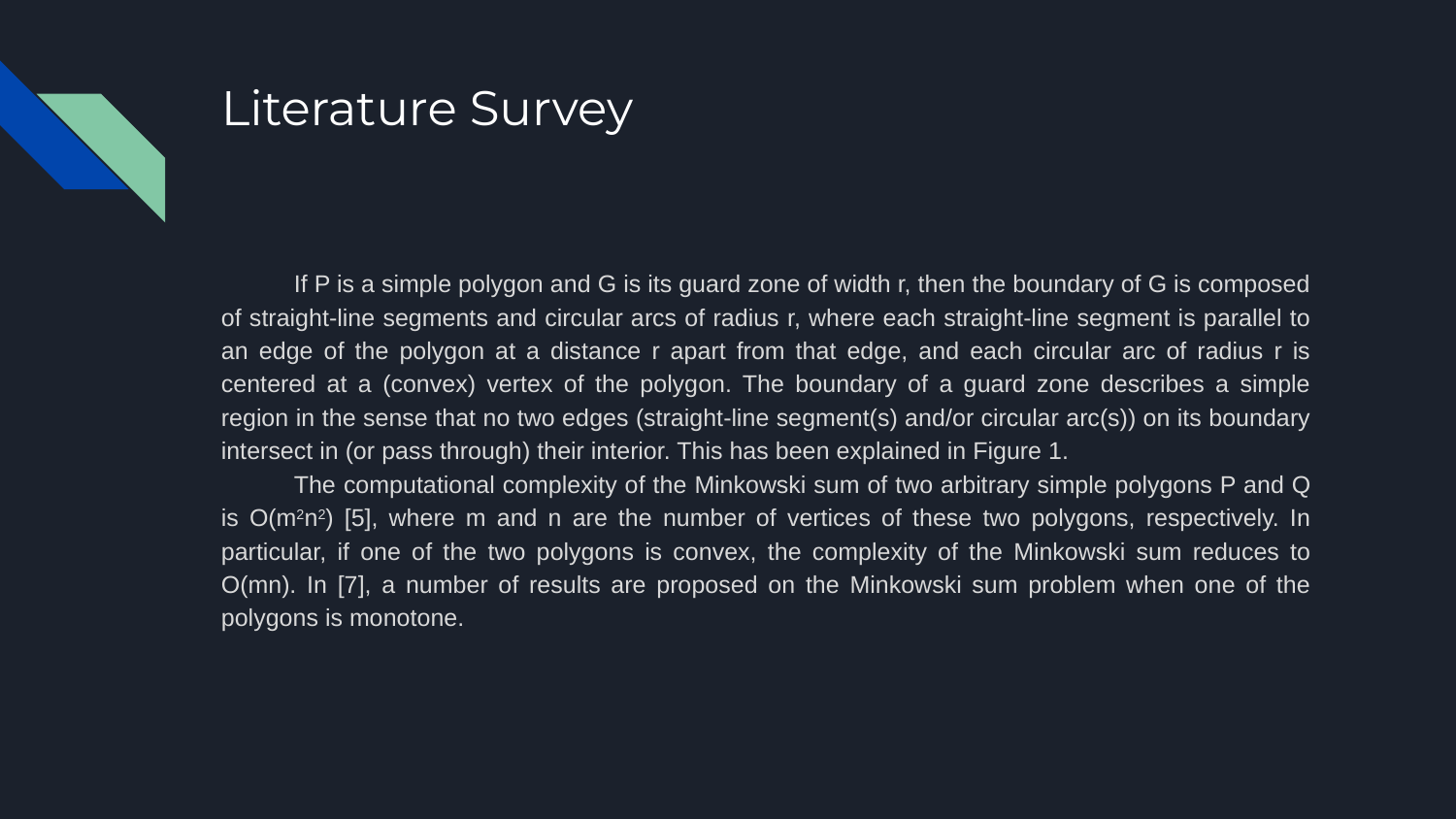

# Literature Survey
If P is a simple polygon and G is its guard zone of width r, then the boundary of G is composed of straight-line segments and circular arcs of radius r, where each straight-line segment is parallel to an edge of the polygon at a distance r apart from that edge, and each circular arc of radius r is centered at a (convex) vertex of the polygon. The boundary of a guard zone describes a simple region in the sense that no two edges (straight-line segment(s) and/or circular arc(s)) on its boundary intersect in (or pass through) their interior. This has been explained in Figure 1.
The computational complexity of the Minkowski sum of two arbitrary simple polygons P and Q is O(m2n2) [5], where m and n are the number of vertices of these two polygons, respectively. In particular, if one of the two polygons is convex, the complexity of the Minkowski sum reduces to O(mn). In [7], a number of results are proposed on the Minkowski sum problem when one of the polygons is monotone.